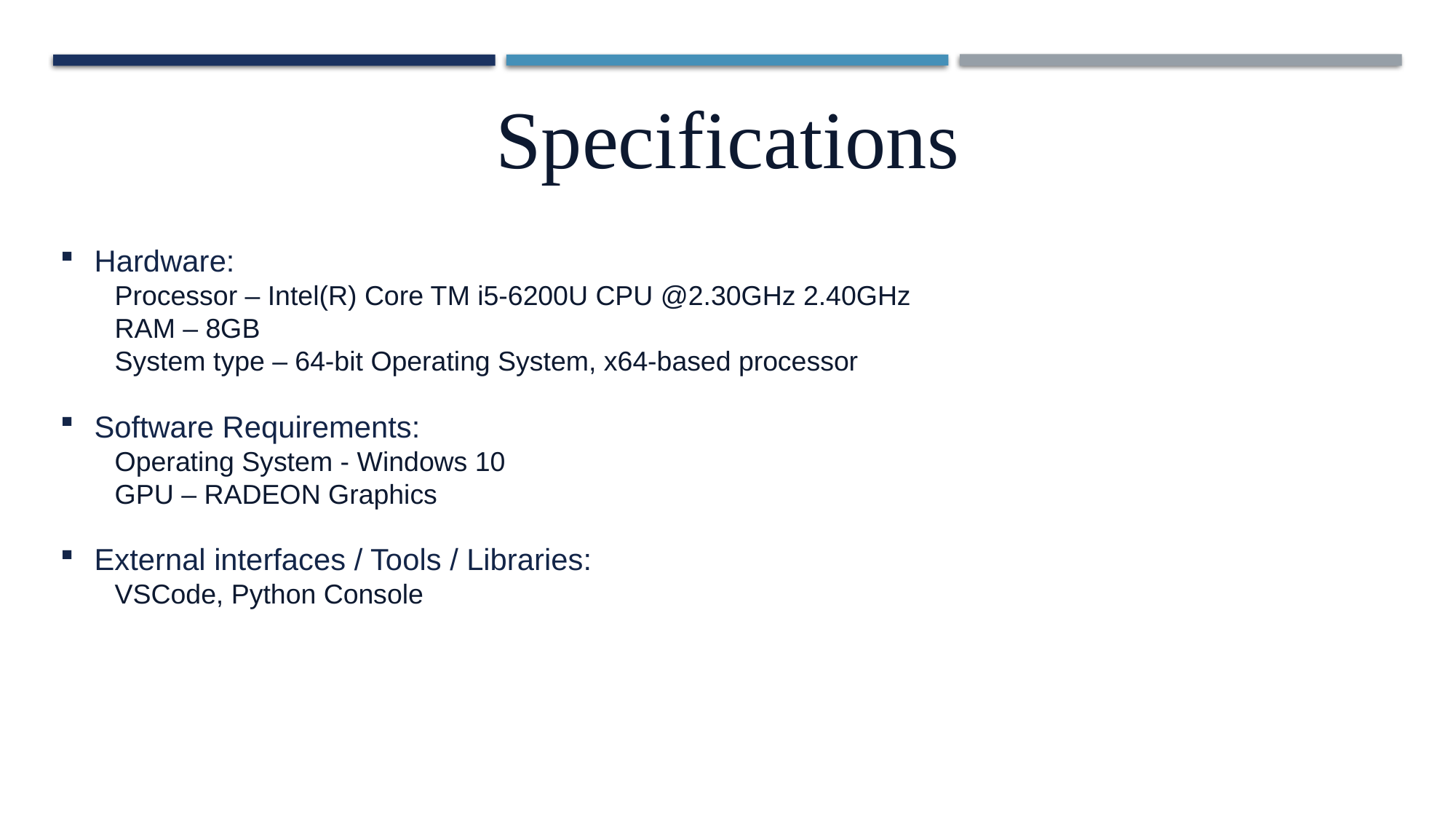

Specifications
Hardware:
Processor – Intel(R) Core TM i5-6200U CPU @2.30GHz 2.40GHz
RAM – 8GB
System type – 64-bit Operating System, x64-based processor

Software Requirements:
Operating System - Windows 10
GPU – RADEON Graphics

External interfaces / Tools / Libraries:
VSCode, Python Console